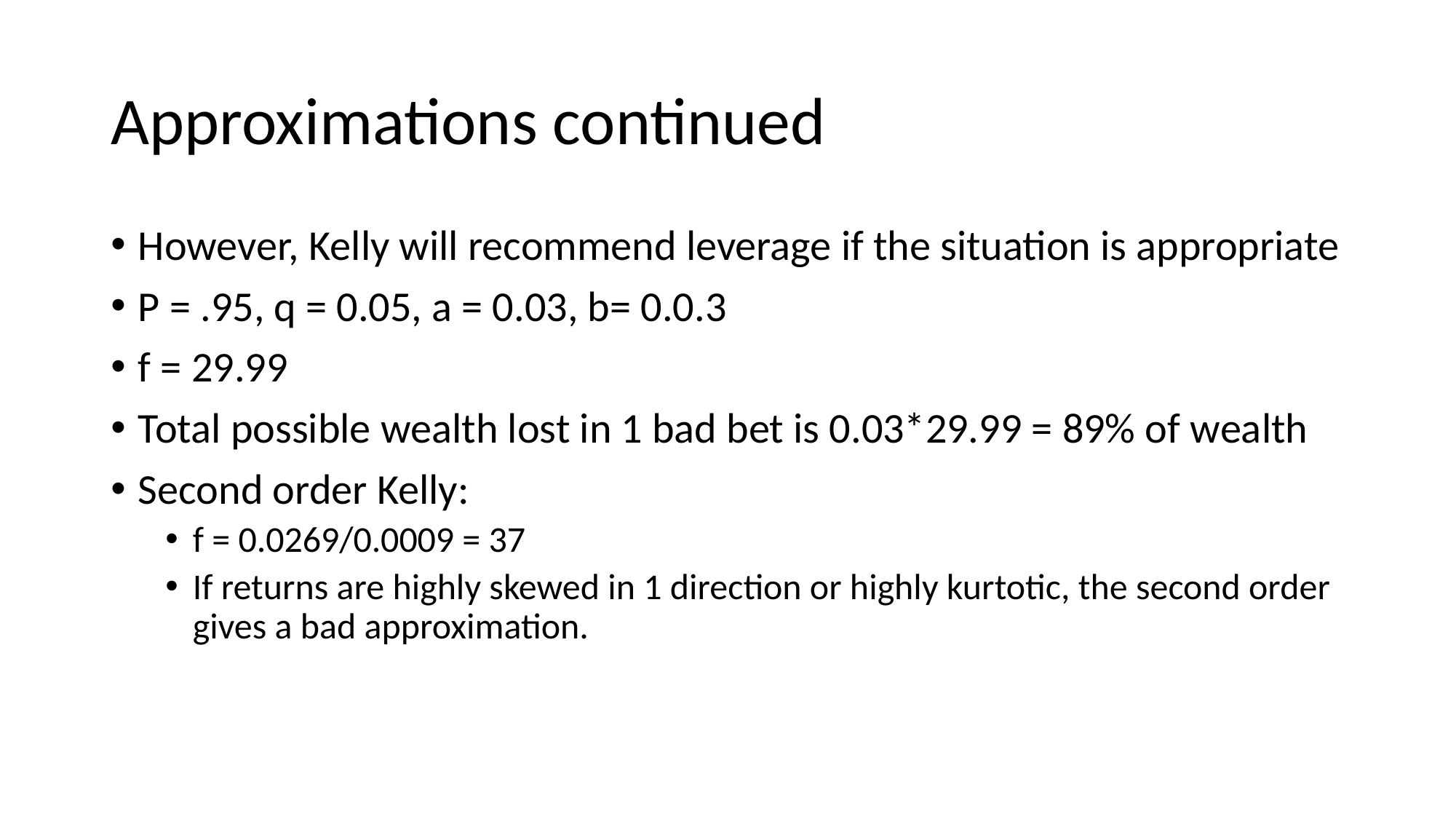

# Approximations continued
However, Kelly will recommend leverage if the situation is appropriate
P = .95, q = 0.05, a = 0.03, b= 0.0.3
f = 29.99
Total possible wealth lost in 1 bad bet is 0.03*29.99 = 89% of wealth
Second order Kelly:
f = 0.0269/0.0009 = 37
If returns are highly skewed in 1 direction or highly kurtotic, the second order gives a bad approximation.